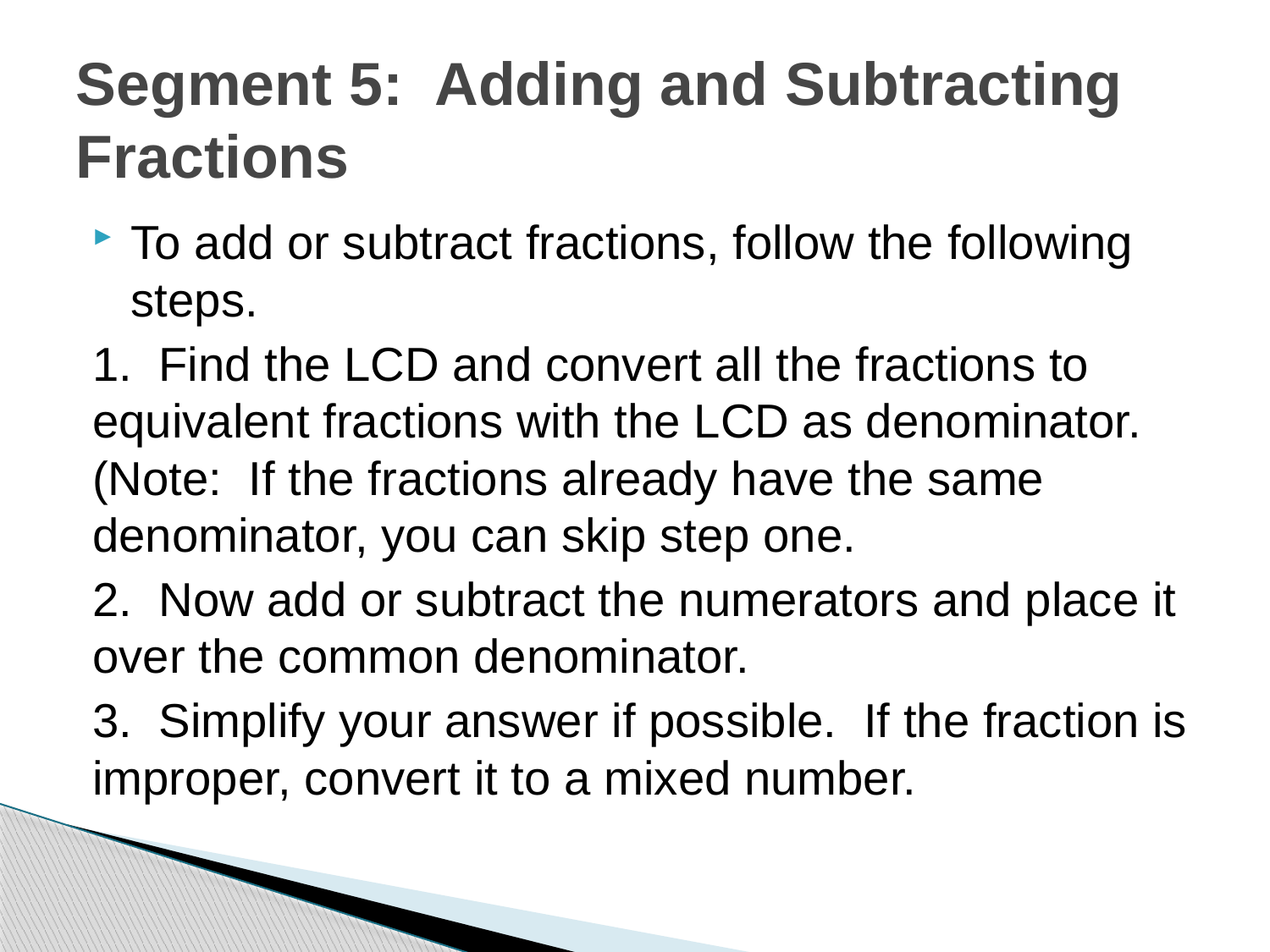

# Segment 5:  Adding and Subtracting Fractions
To add or subtract fractions, follow the following steps.
1.  Find the LCD and convert all the fractions to equivalent fractions with the LCD as denominator.  (Note:  If the fractions already have the same denominator, you can skip step one.
2.  Now add or subtract the numerators and place it over the common denominator.
3.  Simplify your answer if possible.  If the fraction is improper, convert it to a mixed number.